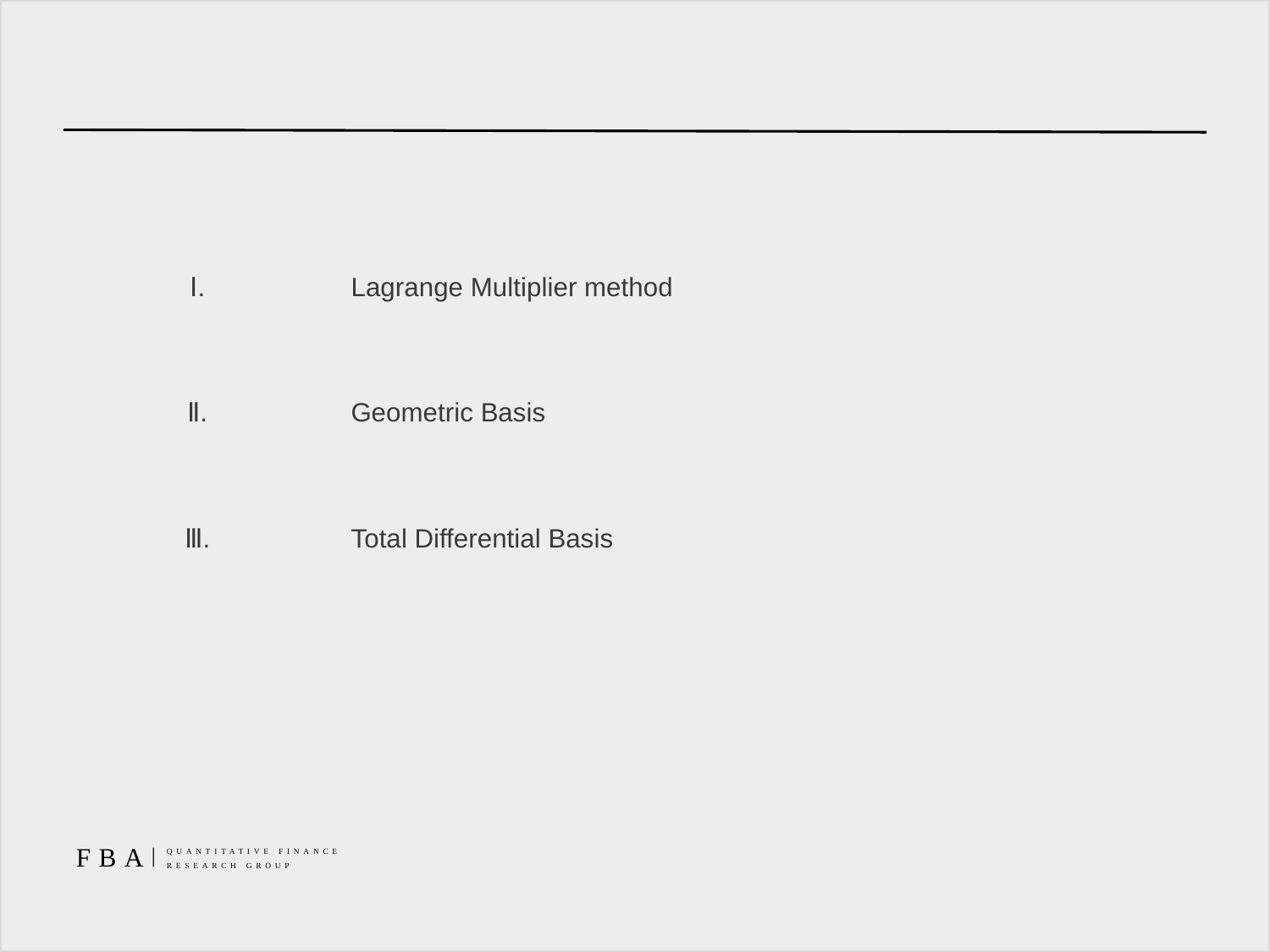

#
| Ⅰ. | Lagrange Multiplier method |
| --- | --- |
| Ⅱ. | Geometric Basis |
| Ⅲ. | Total Differential Basis |
|  |  |